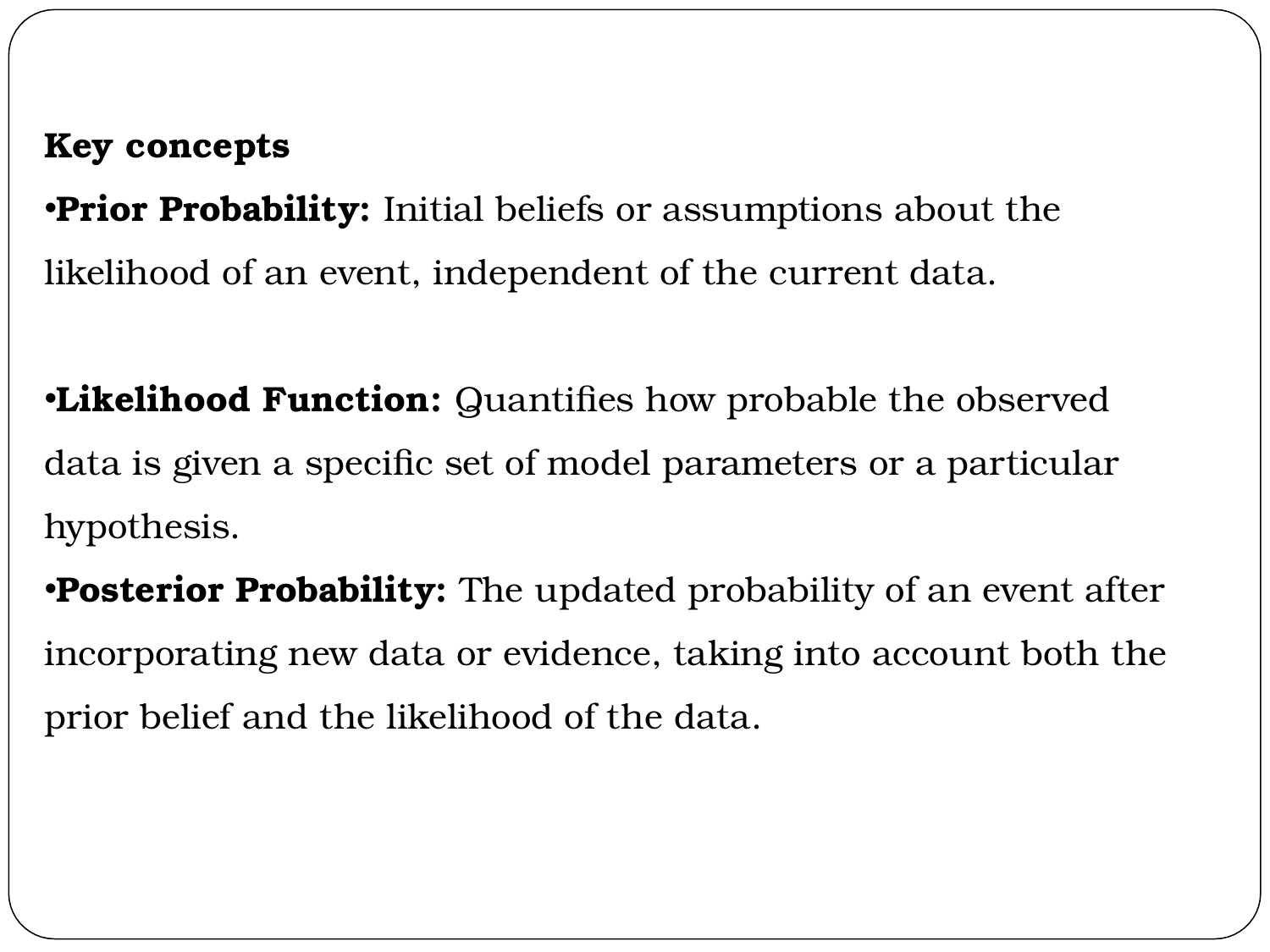

Key concepts
Prior Probability: Initial beliefs or assumptions about the likelihood of an event, independent of the current data.

Likelihood Function: Quantifies how probable the observed data is given a specific set of model parameters or a particular hypothesis.
Posterior Probability: The updated probability of an event after incorporating new data or evidence, taking into account both the prior belief and the likelihood of the data.